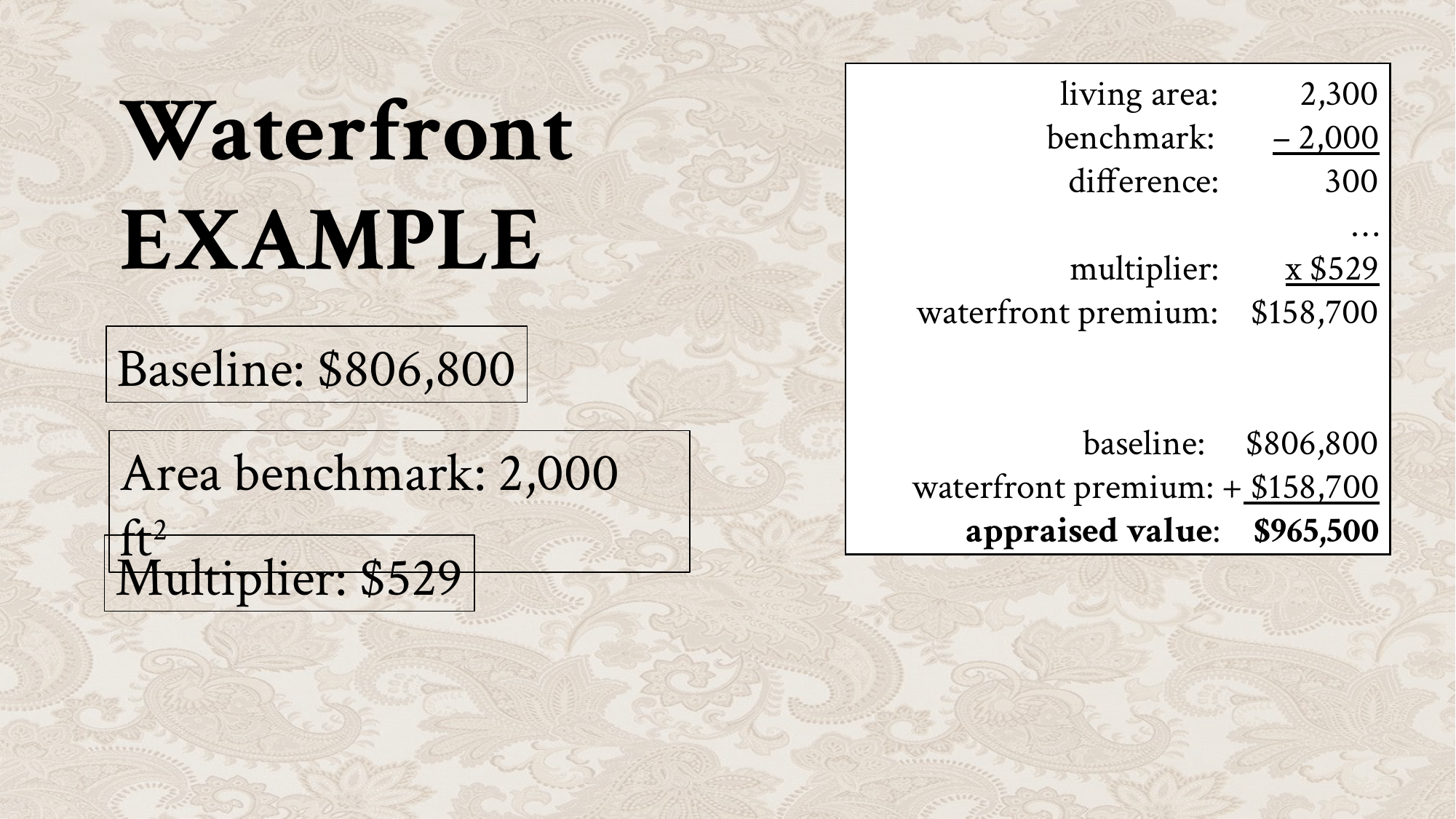

Waterfront
EXAMPLE
living area:          2,300
benchmark:       – 2,000
difference:             300
…
multiplier:        x $529
waterfront premium:    $158,700

baseline:     $806,800
waterfront premium: + $158,700
appraised value:    $965,500
Baseline: $806,800
Area benchmark: 2,000 ft2
Multiplier: $529